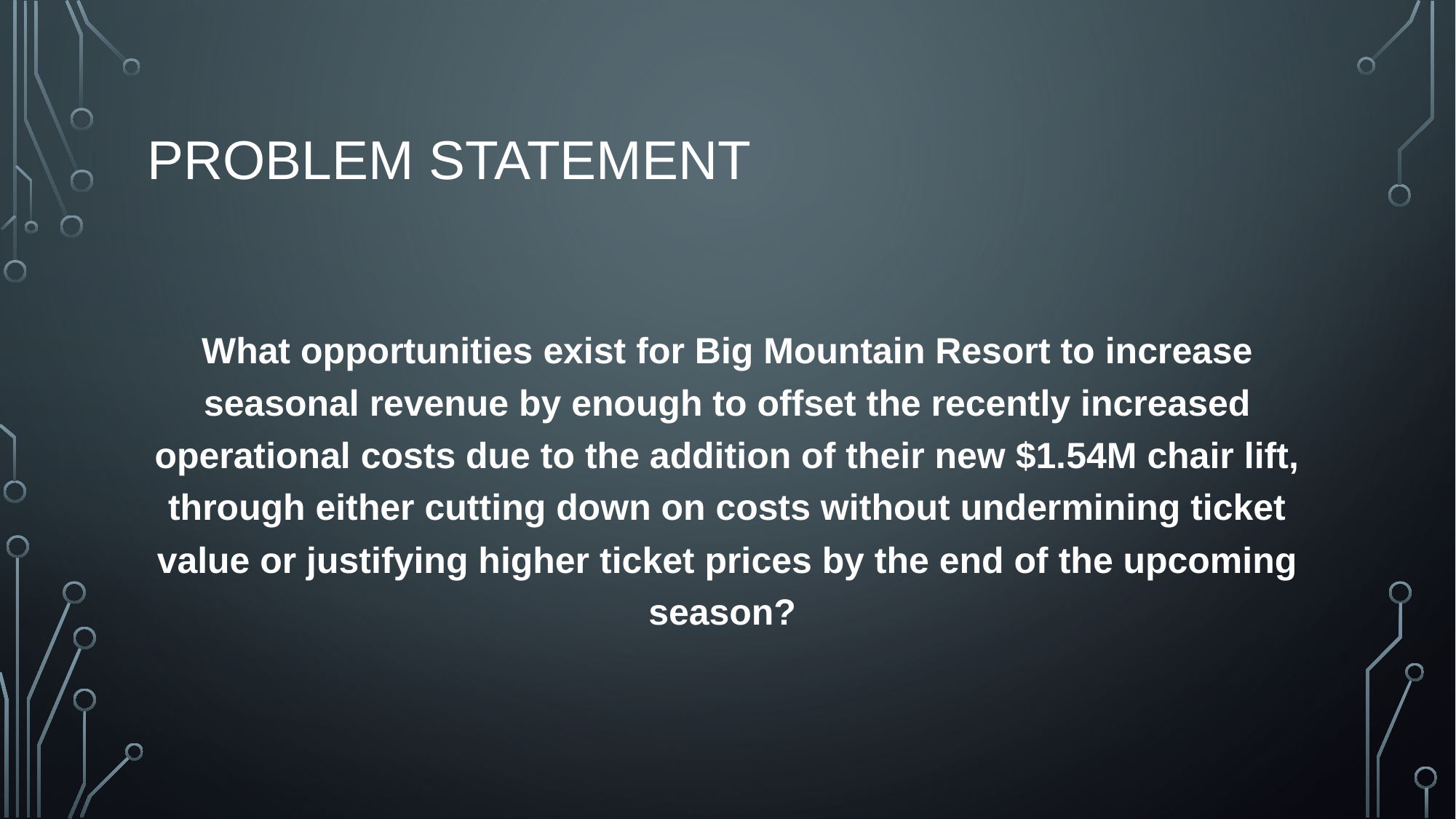

# Problem Statement
What opportunities exist for Big Mountain Resort to increase seasonal revenue by enough to offset the recently increased operational costs due to the addition of their new $1.54M chair lift, through either cutting down on costs without undermining ticket value or justifying higher ticket prices by the end of the upcoming season?